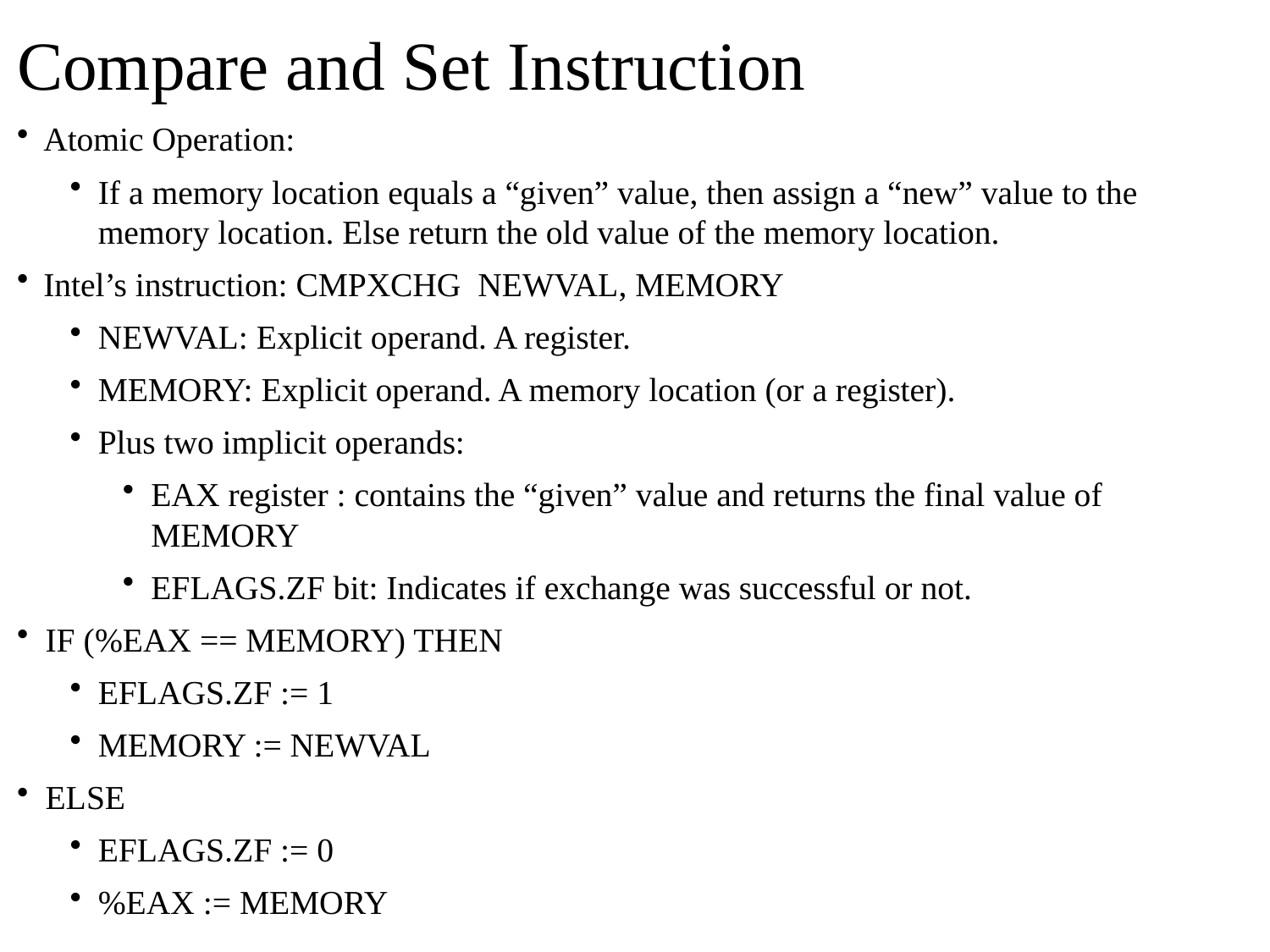

# Compare and Set Instruction
Atomic Operation:
If a memory location equals a “given” value, then assign a “new” value to the memory location. Else return the old value of the memory location.
Intel’s instruction: CMPXCHG  NEWVAL, MEMORY
NEWVAL: Explicit operand. A register.
MEMORY: Explicit operand. A memory location (or a register).
Plus two implicit operands:
EAX register : contains the “given” value and returns the final value of MEMORY
EFLAGS.ZF bit: Indicates if exchange was successful or not.
IF (%EAX == MEMORY) THEN
EFLAGS.ZF := 1
MEMORY := NEWVAL
ELSE
EFLAGS.ZF := 0
%EAX := MEMORY
33